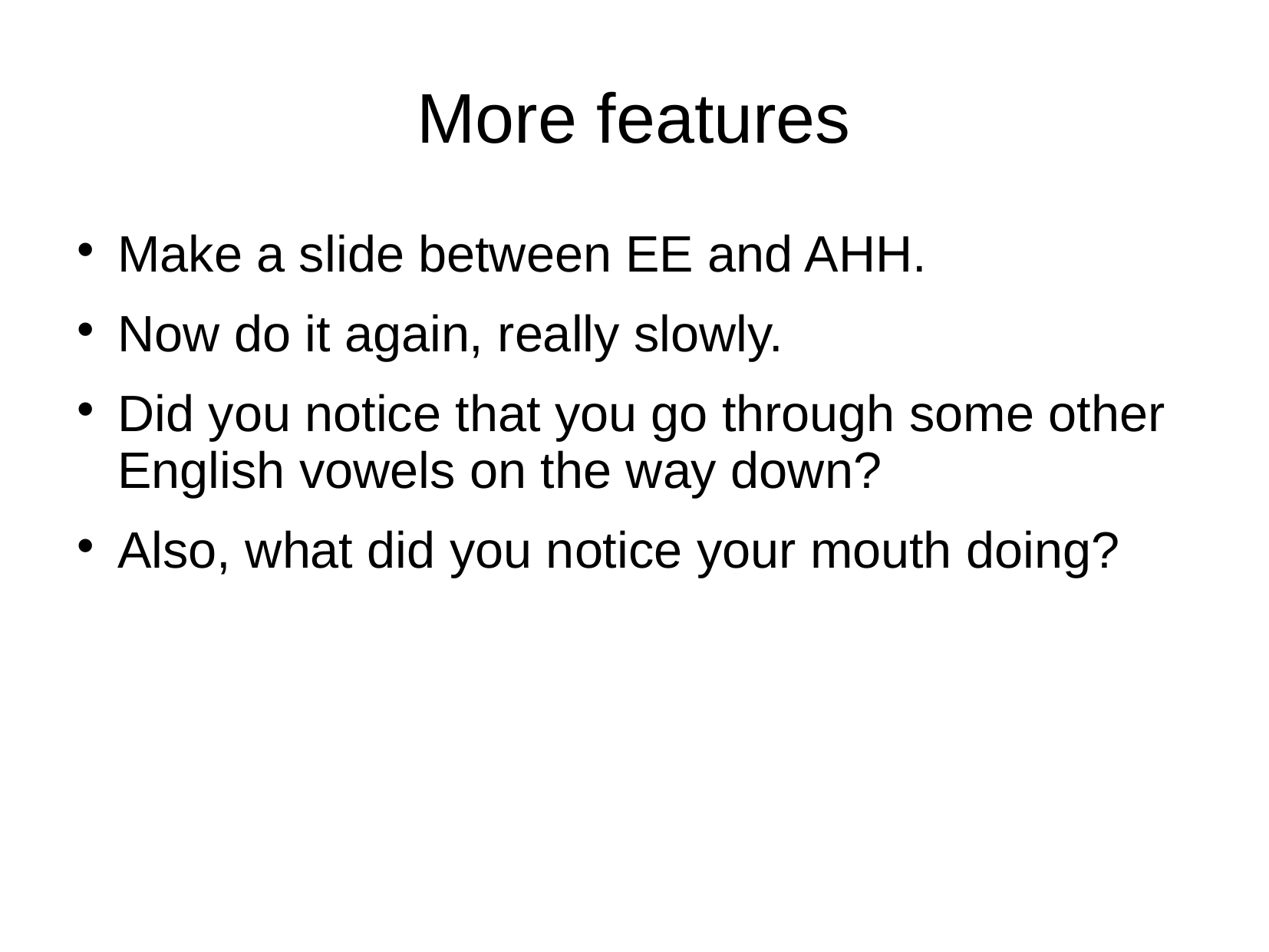

# More features
Make a slide between EE and AHH.
Now do it again, really slowly.
Did you notice that you go through some other English vowels on the way down?
Also, what did you notice your mouth doing?